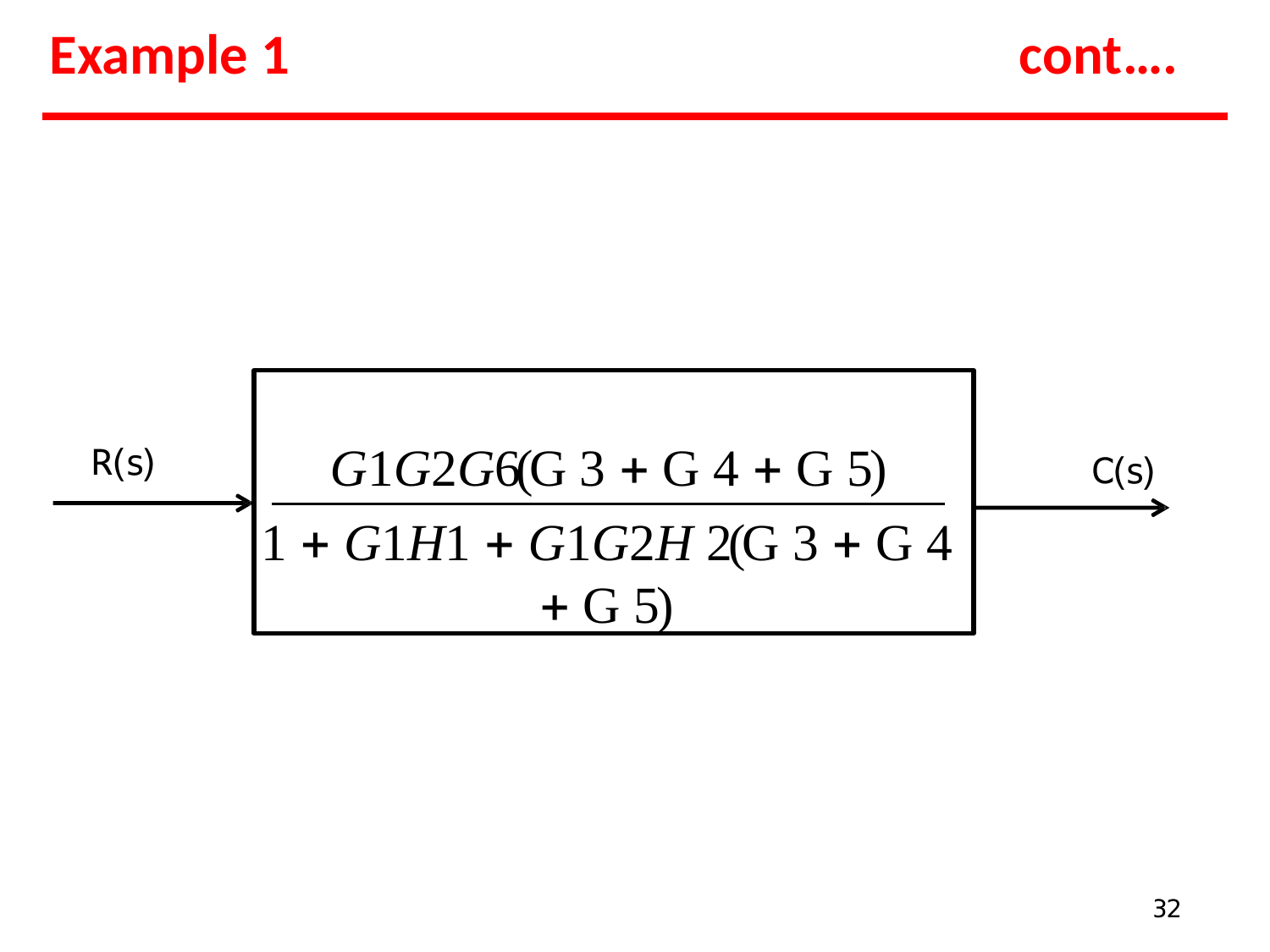

# Example 1
cont….

G1G2G6(G 3 + G 4 + G 5)
1 + G1H1 + G1G2H 2(G 3 + G 4 + G 5)
R(s)
C(s)

32